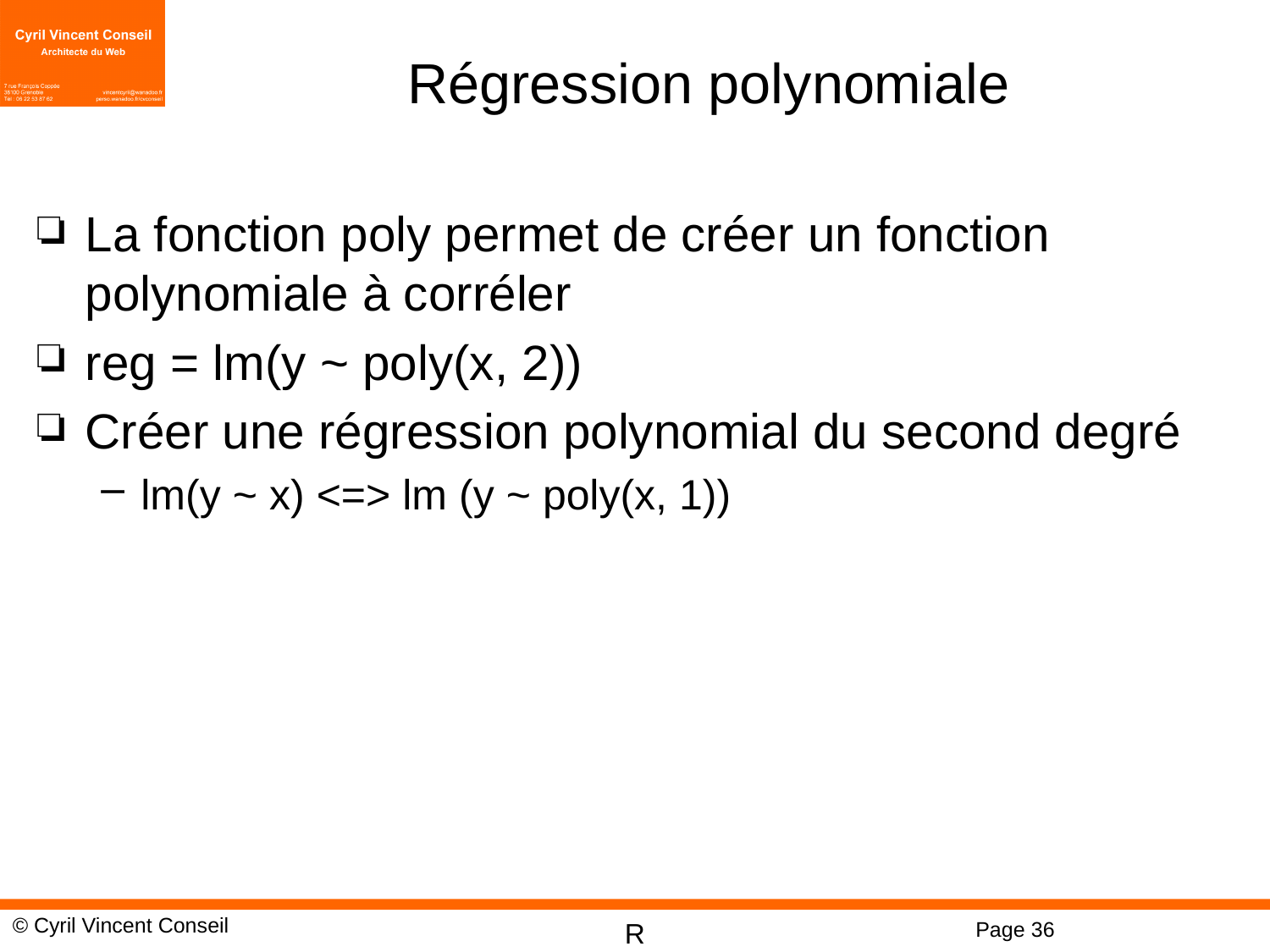

# Régression polynomiale
La fonction poly permet de créer un fonction polynomiale à corréler
reg = lm(y ~ poly(x, 2))
Créer une régression polynomial du second degré
lm(y ~ x) <=> lm (y ~ poly(x, 1))